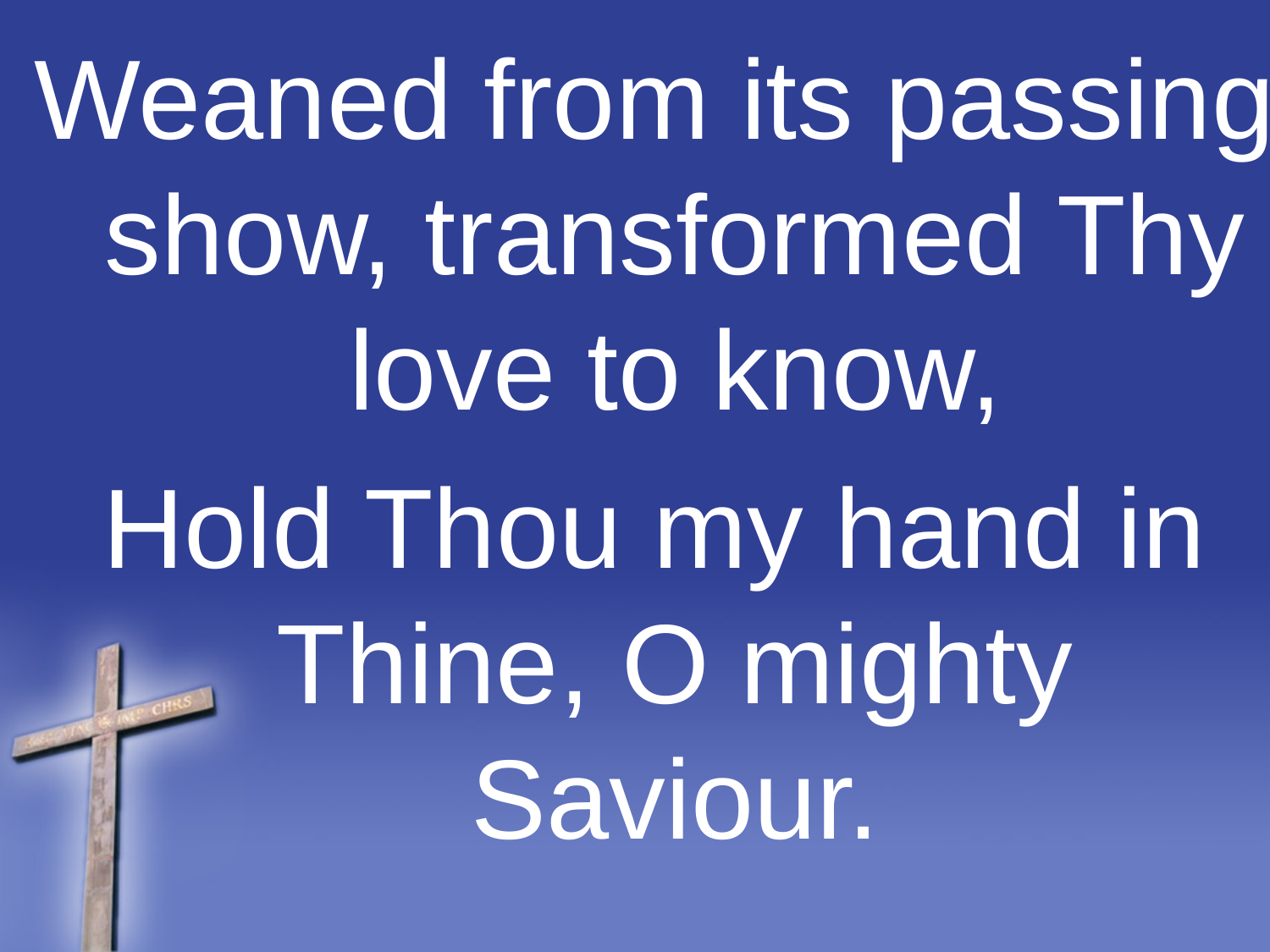

Weaned from its passing show, transformed Thy love to know,
Hold Thou my hand in Thine, O mighty Saviour.